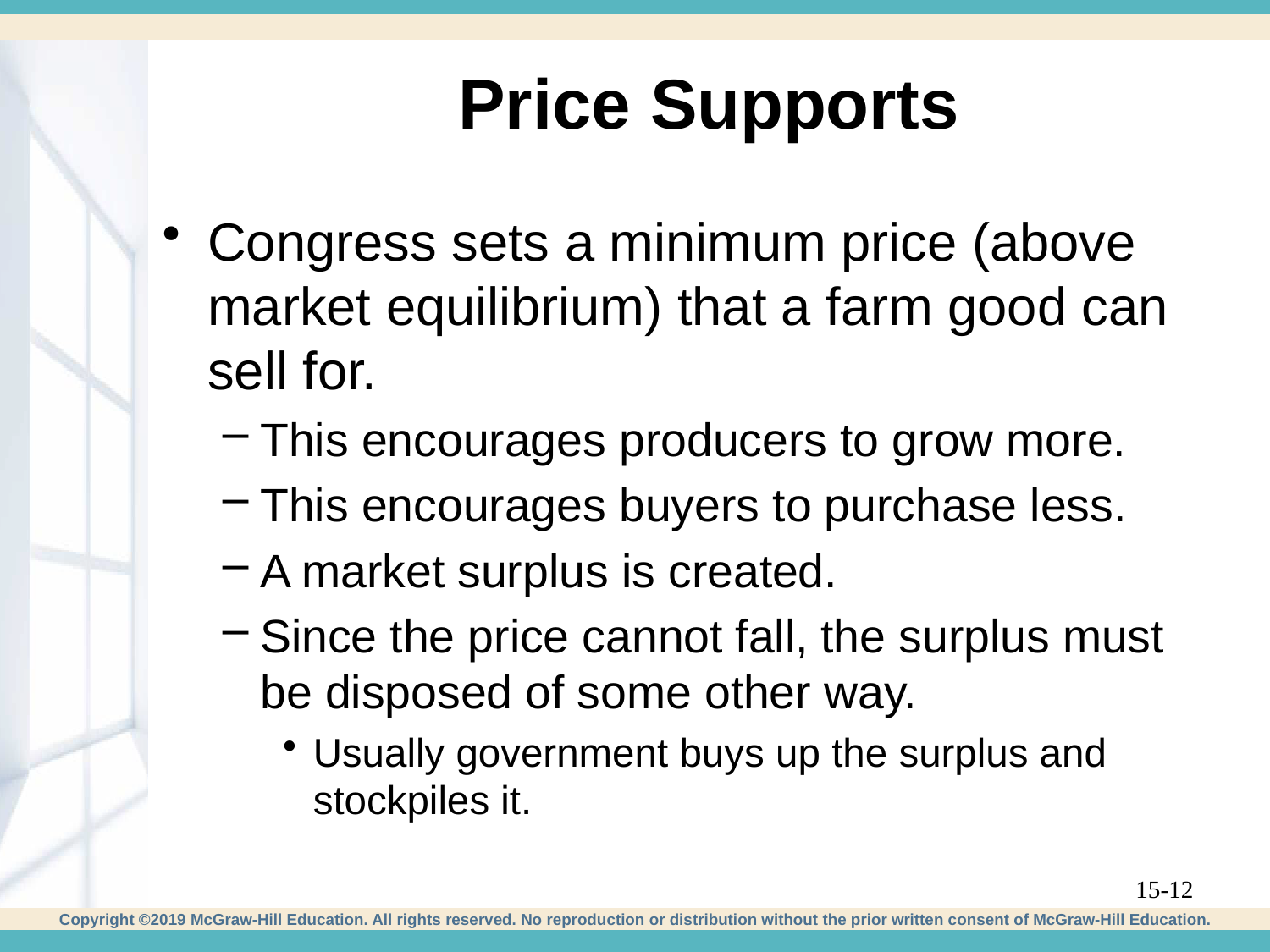

# Price Supports
Congress sets a minimum price (above market equilibrium) that a farm good can sell for.
This encourages producers to grow more.
This encourages buyers to purchase less.
A market surplus is created.
Since the price cannot fall, the surplus must be disposed of some other way.
Usually government buys up the surplus and stockpiles it.
15-12